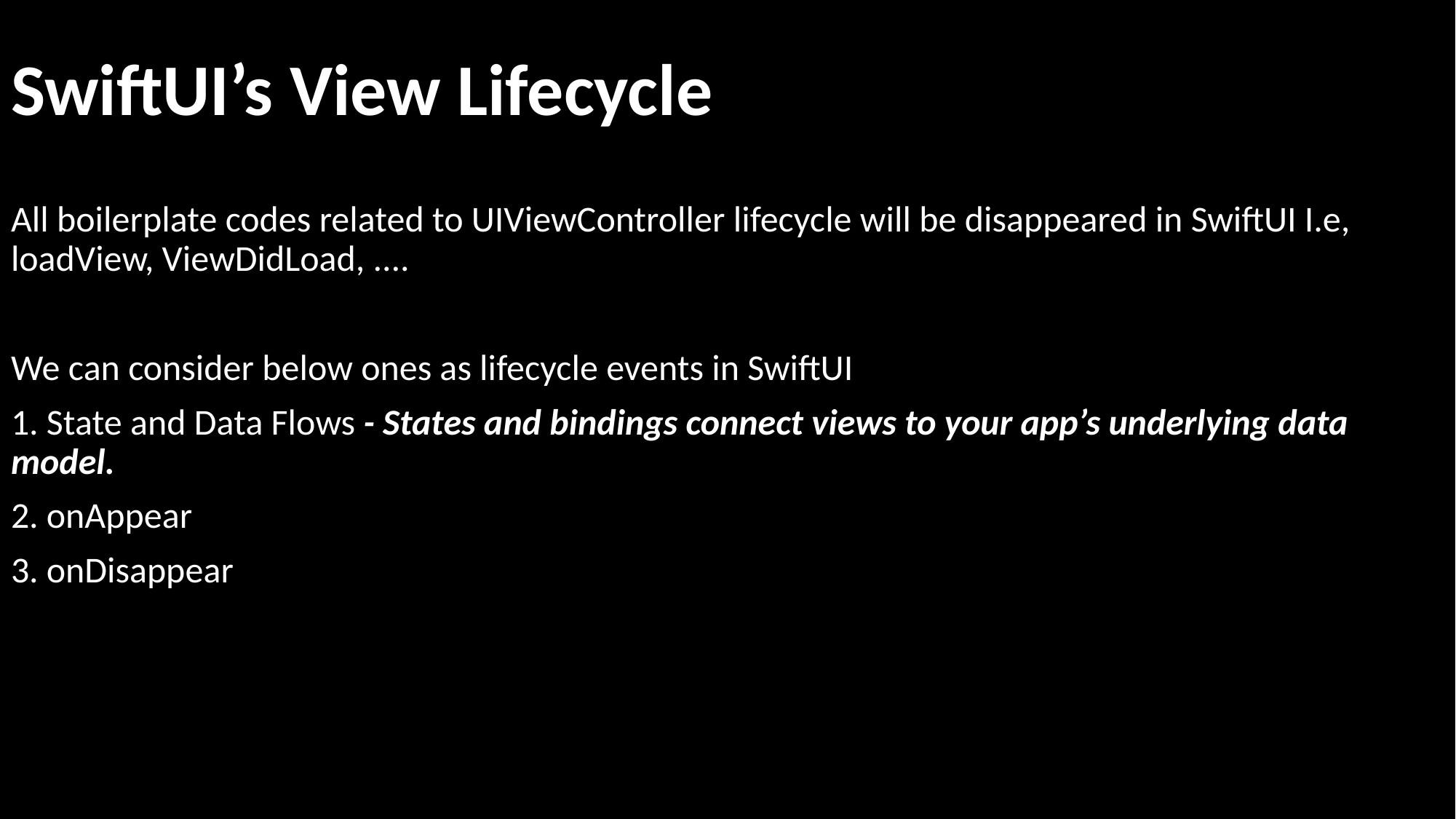

SwiftUI’s View Lifecycle

All boilerplate codes related to UIViewController lifecycle will be disappeared in SwiftUI I.e, loadView, ViewDidLoad, ....

We can consider below ones as lifecycle events in SwiftUI
1. State and Data Flows - States and bindings connect views to your app’s underlying data model.
2. onAppear
3. onDisappear